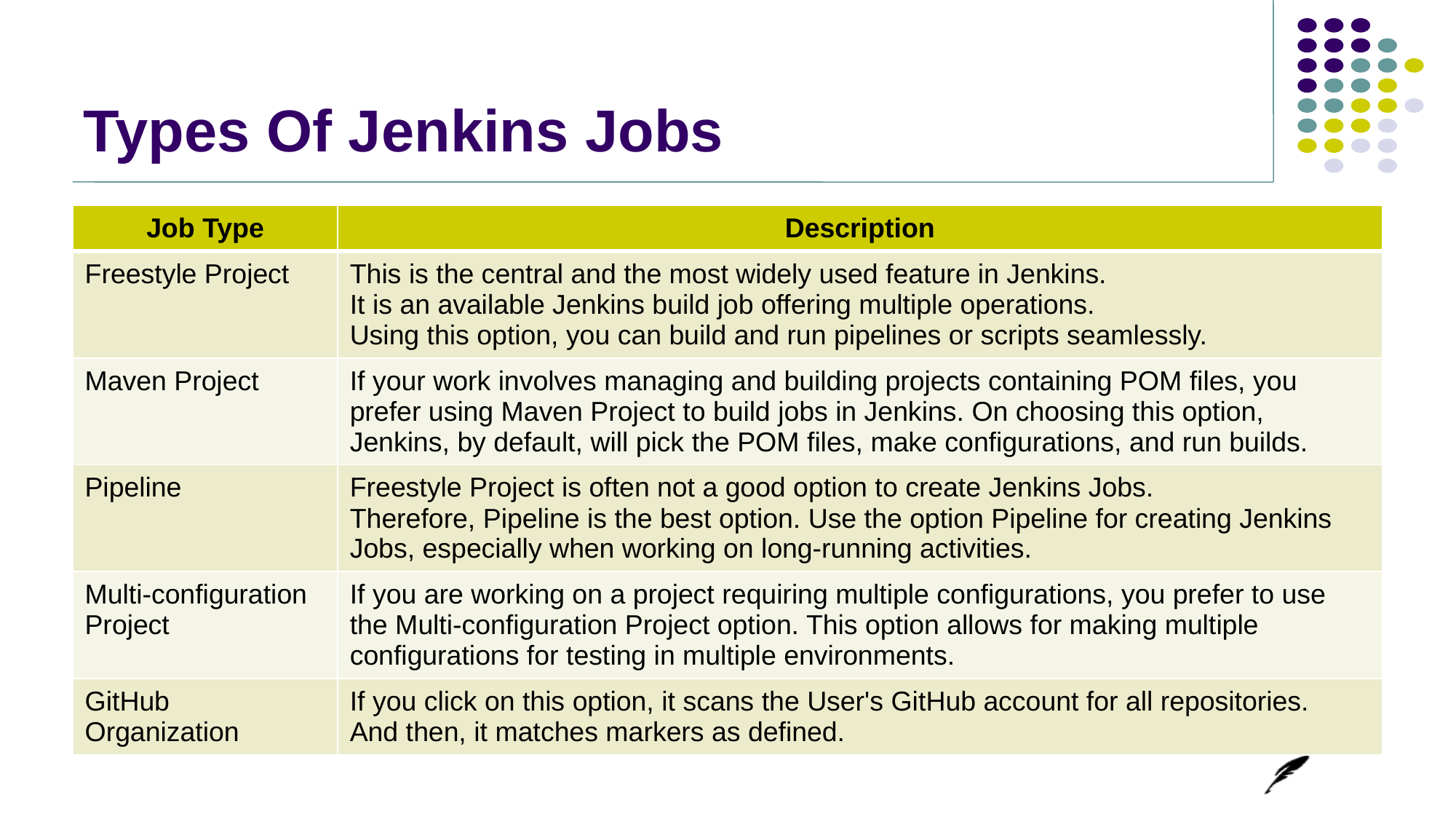

# Types Of Jenkins Jobs
| Job Type | Description |
| --- | --- |
| Freestyle Project | This is the central and the most widely used feature in Jenkins. It is an available Jenkins build job offering multiple operations. Using this option, you can build and run pipelines or scripts seamlessly. |
| Maven Project | If your work involves managing and building projects containing POM files, you prefer using Maven Project to build jobs in Jenkins. On choosing this option, Jenkins, by default, will pick the POM files, make configurations, and run builds. |
| Pipeline | Freestyle Project is often not a good option to create Jenkins Jobs. Therefore, Pipeline is the best option. Use the option Pipeline for creating Jenkins Jobs, especially when working on long-running activities. |
| Multi-configuration Project | If you are working on a project requiring multiple configurations, you prefer to use the Multi-configuration Project option. This option allows for making multiple configurations for testing in multiple environments. |
| GitHub Organization | If you click on this option, it scans the User's GitHub account for all repositories. And then, it matches markers as defined. |